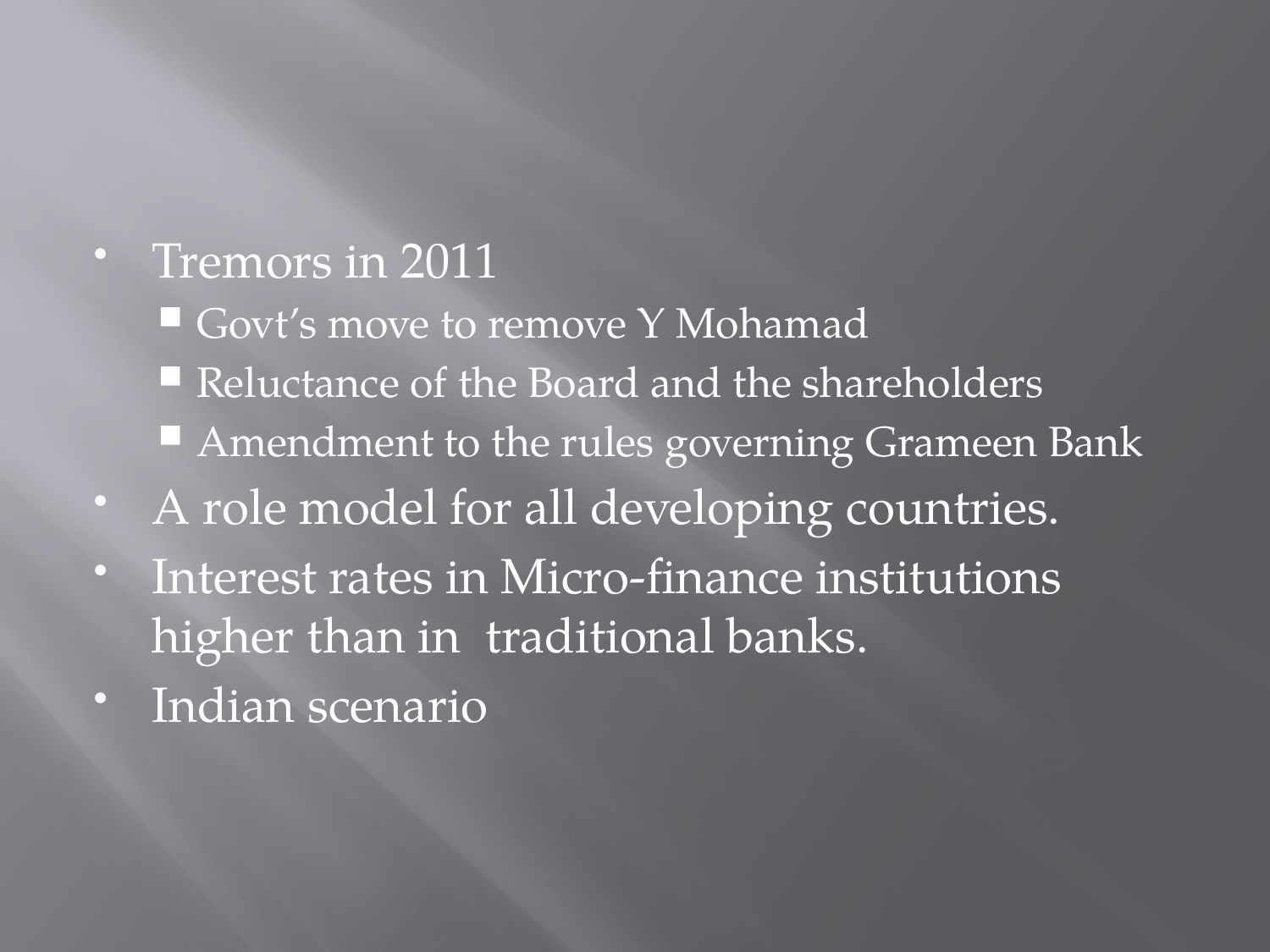

#
Tremors in 2011
Govt’s move to remove Y Mohamad
Reluctance of the Board and the shareholders
Amendment to the rules governing Grameen Bank
A role model for all developing countries.
Interest rates in Micro-finance institutions higher than in  traditional banks.
Indian scenario